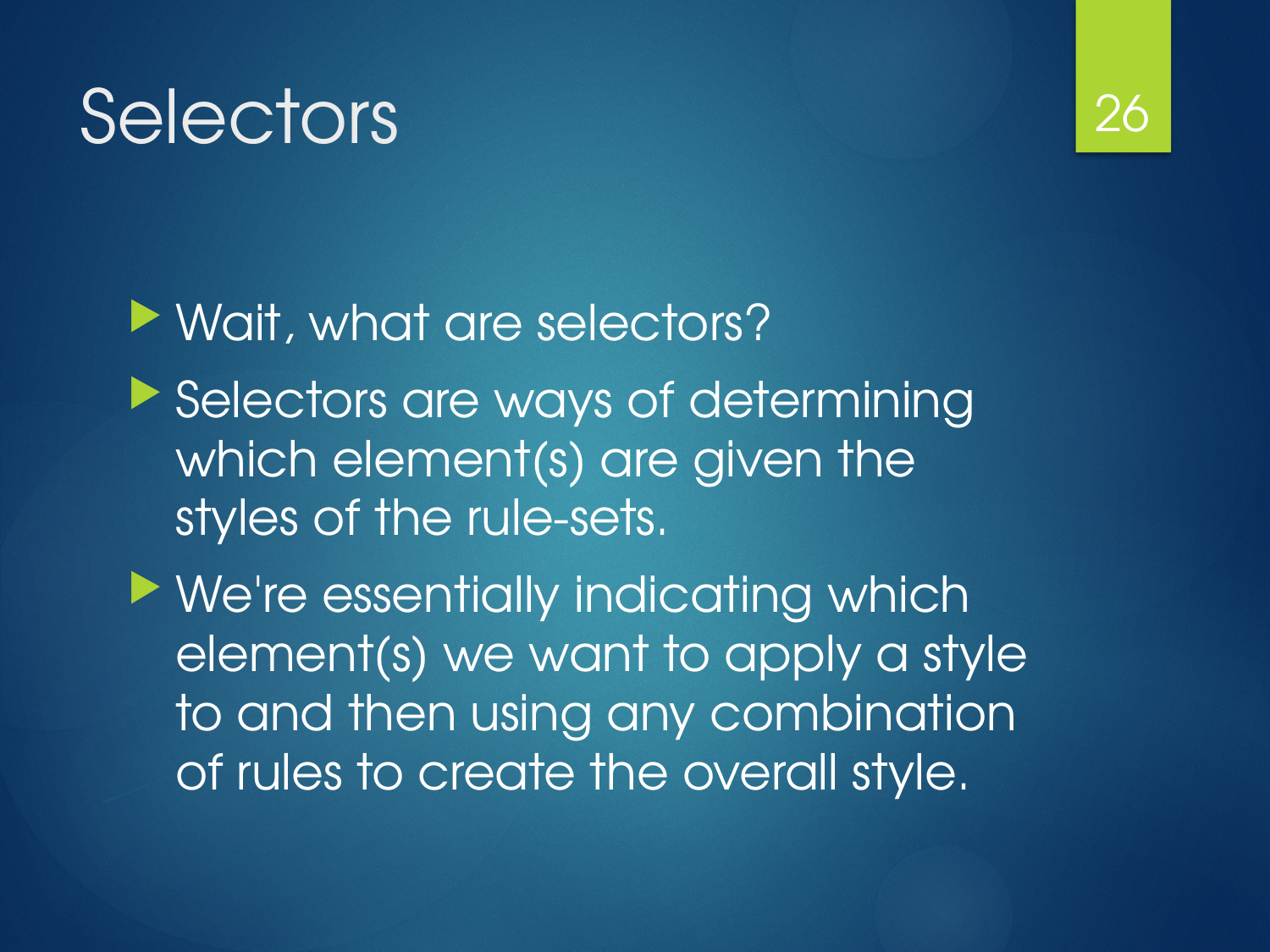

26
# Selectors
Wait, what are selectors?
Selectors are ways of determining which element(s) are given the styles of the rule-sets.
We're essentially indicating which element(s) we want to apply a style to and then using any combination of rules to create the overall style.